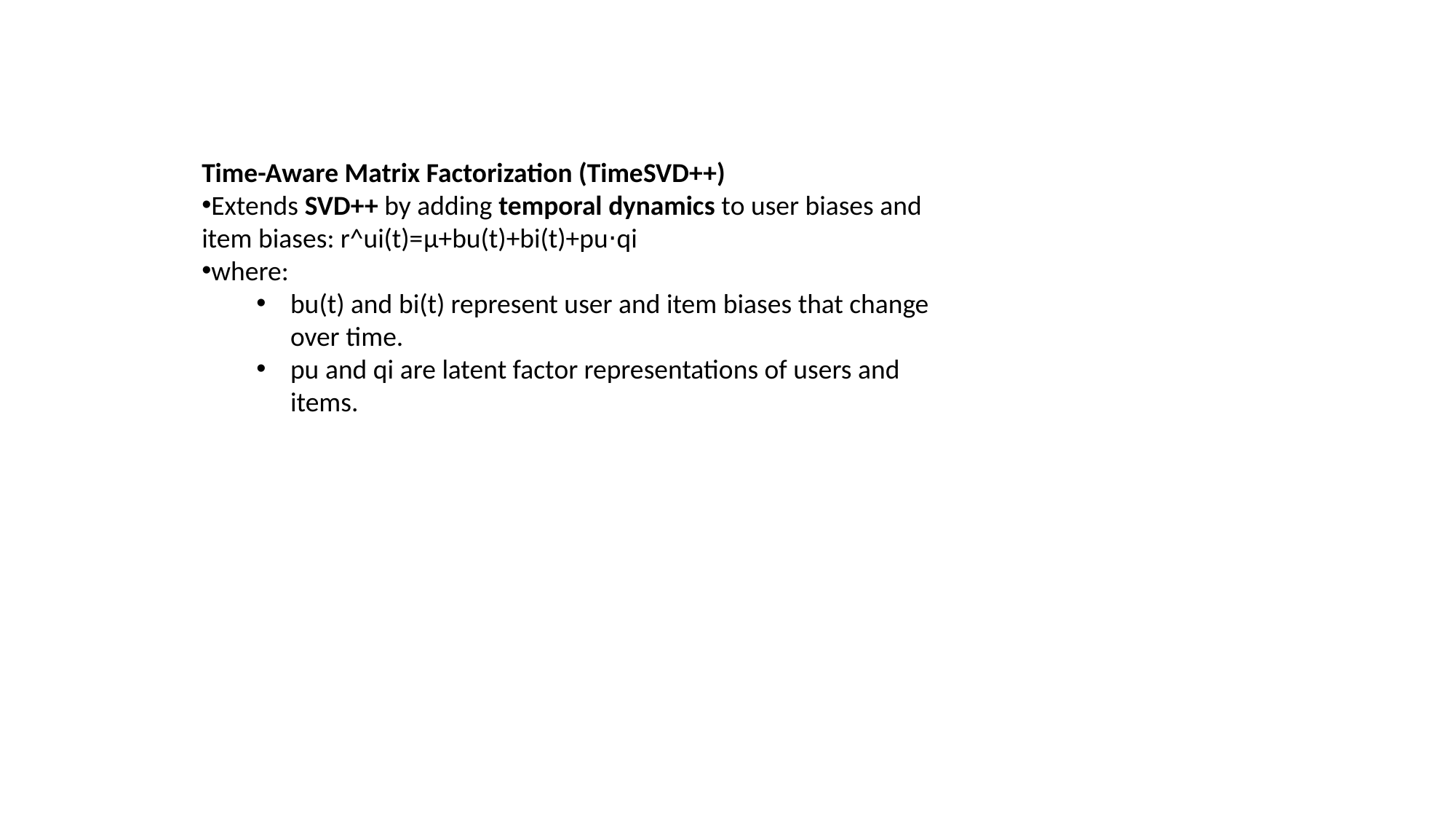

Time-Aware Matrix Factorization (TimeSVD++)
Extends SVD++ by adding temporal dynamics to user biases and item biases: r^ui(t)=μ+bu(t)+bi(t)+pu⋅qi
where:
bu​(t) and bi​(t) represent user and item biases that change over time.
pu​ and qi​ are latent factor representations of users and items.